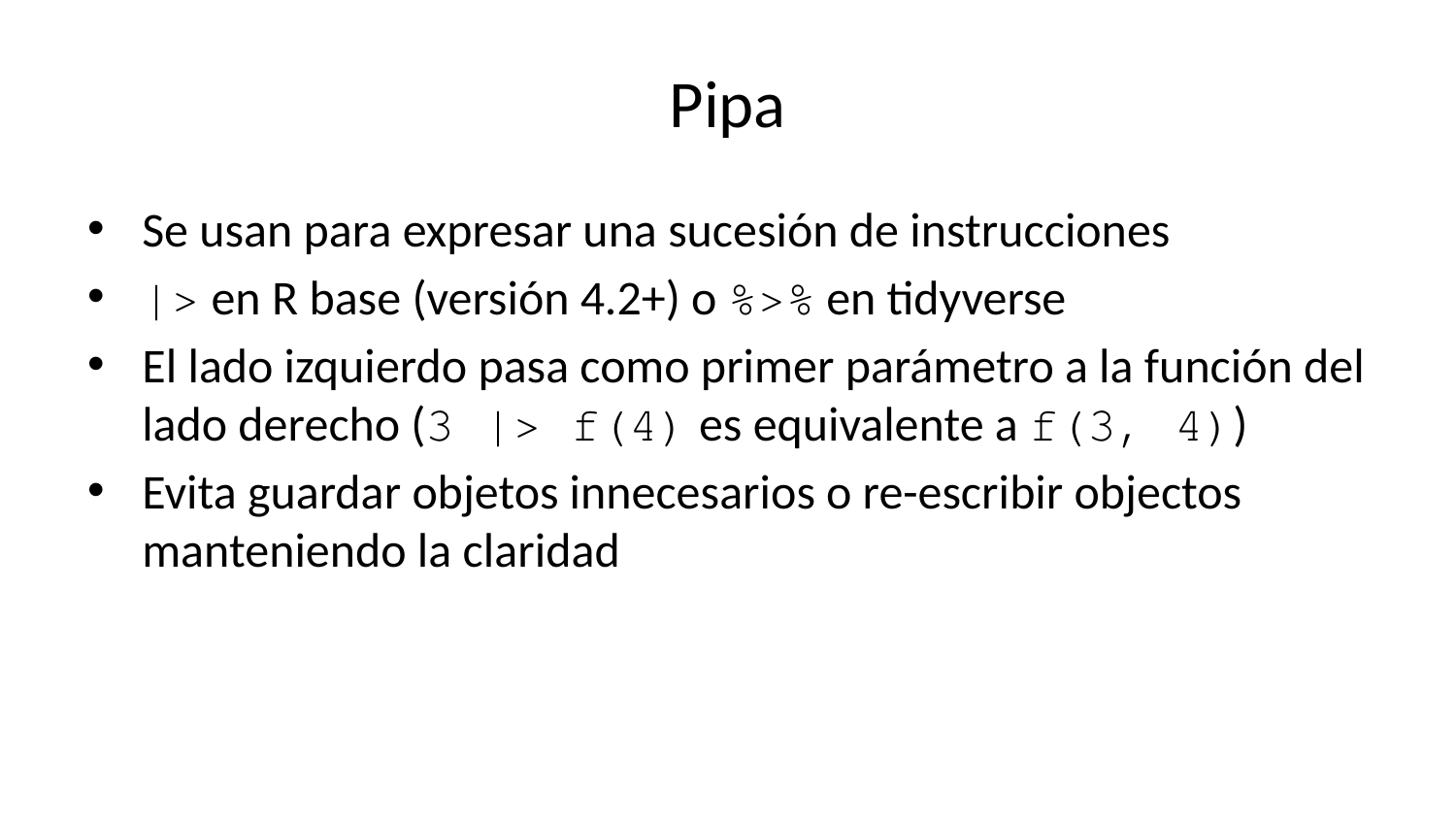

# Pipa
Se usan para expresar una sucesión de instrucciones
|> en R base (versión 4.2+) o %>% en tidyverse
El lado izquierdo pasa como primer parámetro a la función del lado derecho (3 |> f(4) es equivalente a f(3, 4))
Evita guardar objetos innecesarios o re-escribir objectos manteniendo la claridad